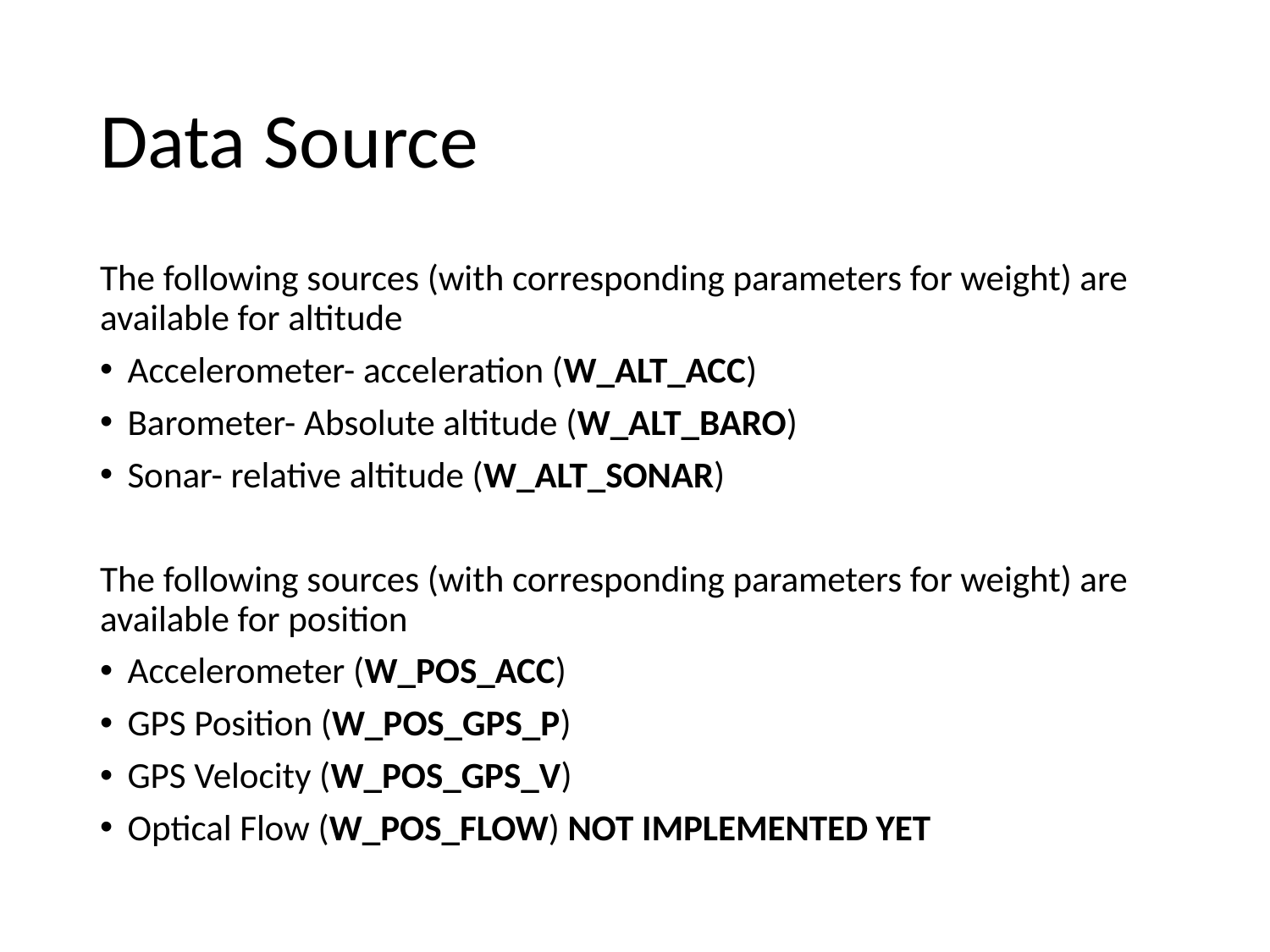

# Data Source
The following sources (with corresponding parameters for weight) are available for altitude
Accelerometer- acceleration (W_ALT_ACC)
Barometer- Absolute altitude (W_ALT_BARO)
Sonar- relative altitude (W_ALT_SONAR)

The following sources (with corresponding parameters for weight) are available for position
Accelerometer (W_POS_ACC)
GPS Position (W_POS_GPS_P)
GPS Velocity (W_POS_GPS_V)
Optical Flow (W_POS_FLOW) NOT IMPLEMENTED YET